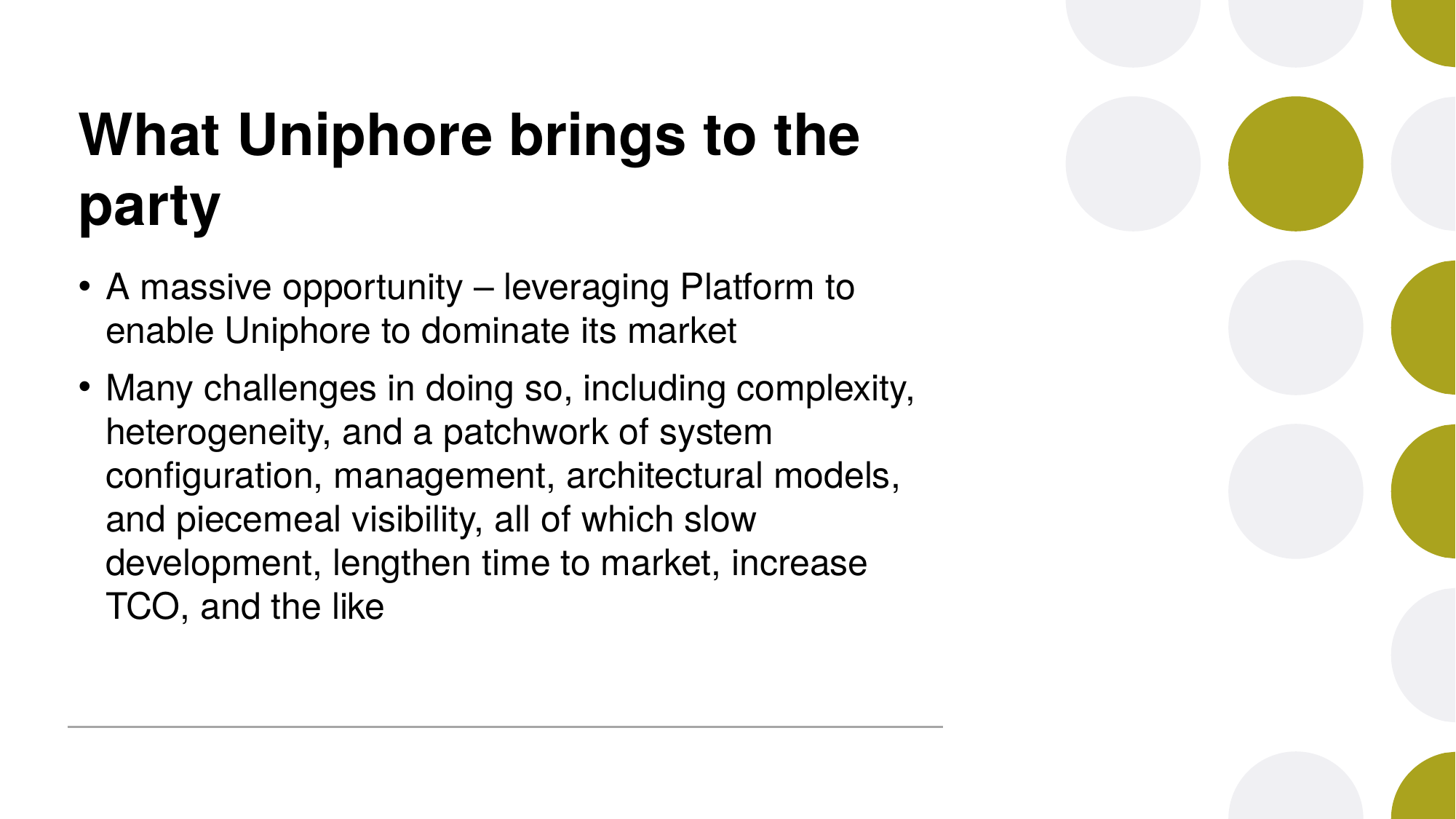

# What Uniphore brings to the party
A massive opportunity – leveraging Platform to enable Uniphore to dominate its market
Many challenges in doing so, including complexity, heterogeneity, and a patchwork of system configuration, management, architectural models, and piecemeal visibility, all of which slow development, lengthen time to market, increase TCO, and the like